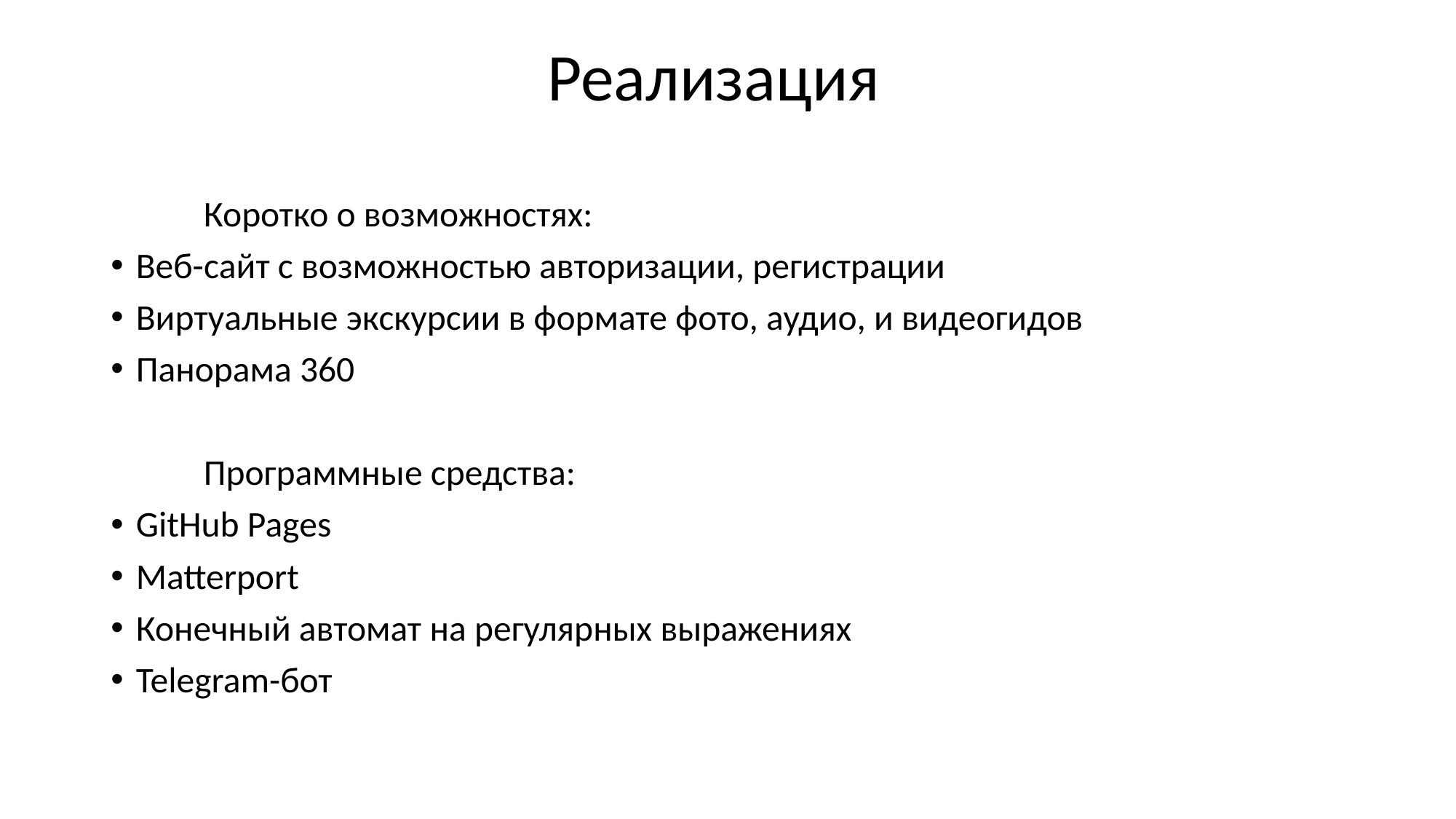

# Реализация
	Коротко о возможностях:
Веб-сайт с возможностью авторизации, регистрации
Виртуальные экскурсии в формате фото, аудио, и видеогидов
Панорама 360

	Программные средства:
GitHub Pages
Matterport
Конечный автомат на регулярных выражениях
Telegram-бот